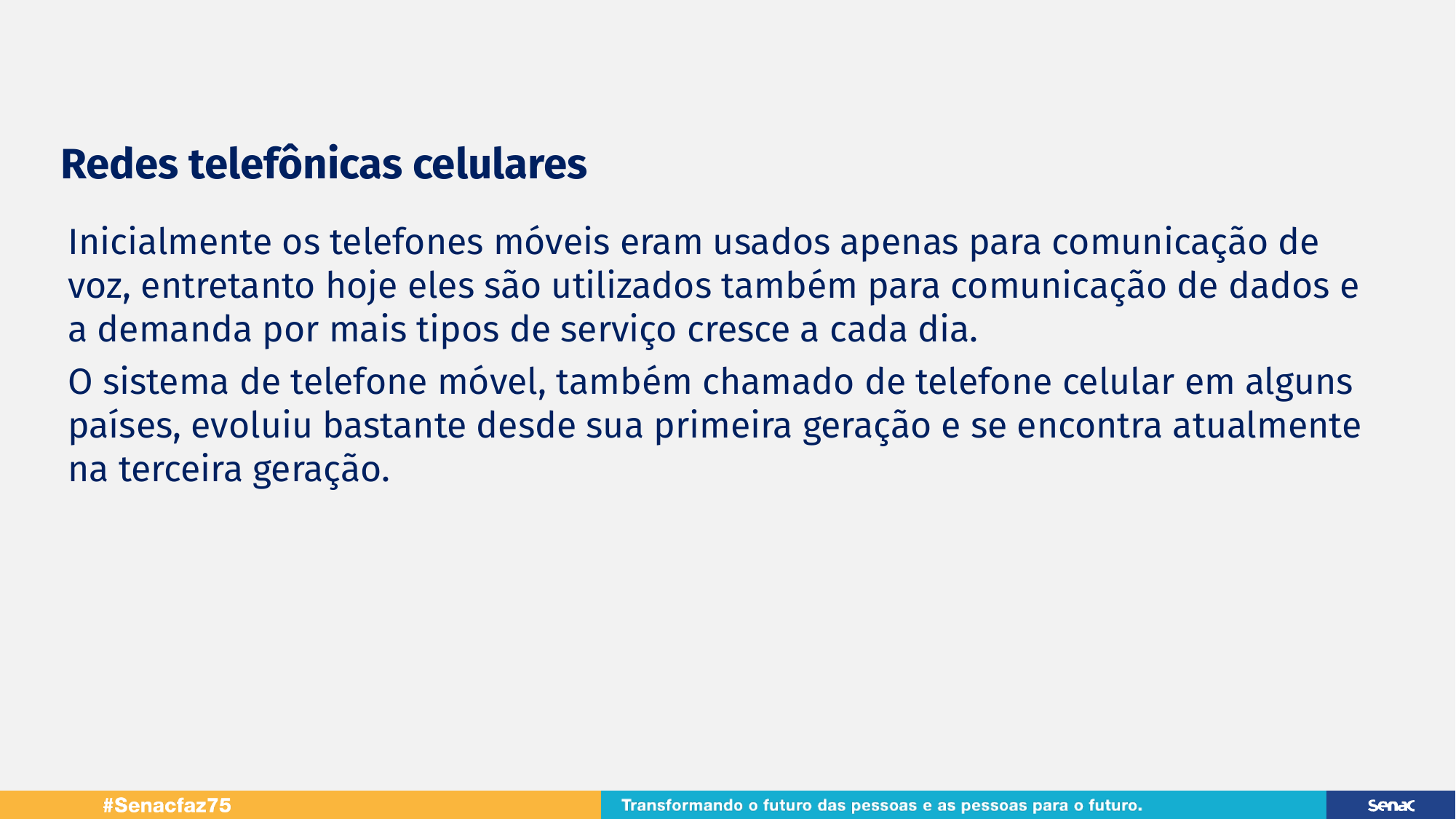

Redes telefônicas celulares
Inicialmente os telefones móveis eram usados apenas para comunicação de voz, entretanto hoje eles são utilizados também para comunicação de dados e a demanda por mais tipos de serviço cresce a cada dia.
O sistema de telefone móvel, também chamado de telefone celular em alguns países, evoluiu bastante desde sua primeira geração e se encontra atualmente na terceira geração.